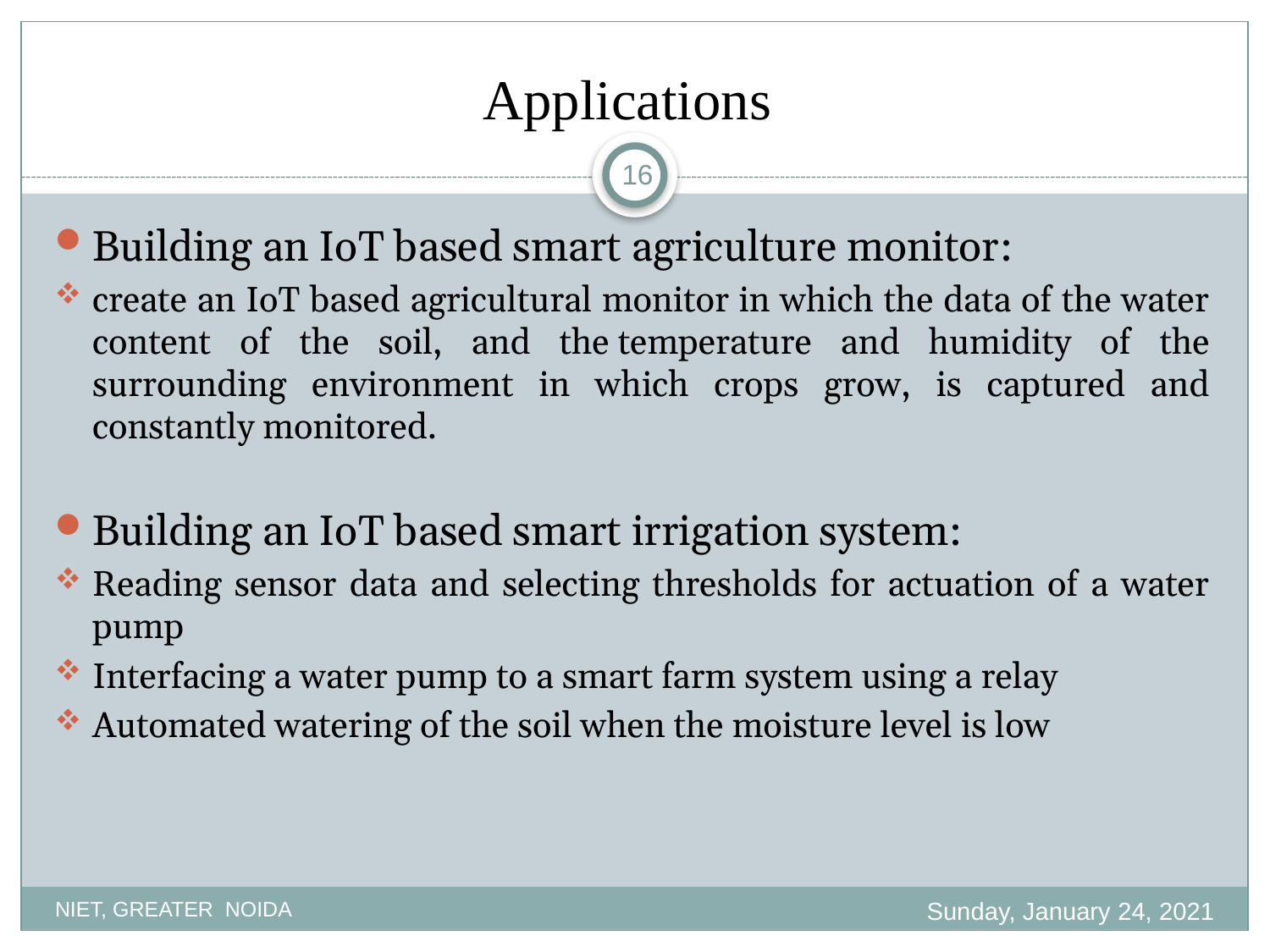

# Applications
16
Building an IoT based smart agriculture monitor:
create an IoT based agricultural monitor in which the data of the water content of the soil, and the temperature and humidity of the surrounding environment in which crops grow, is captured and constantly monitored.

Building an IoT based smart irrigation system:
Reading sensor data and selecting thresholds for actuation of a water pump
Interfacing a water pump to a smart farm system using a relay
Automated watering of the soil when the moisture level is low

Sunday, January 24, 2021
NIET, GREATER  NOIDA